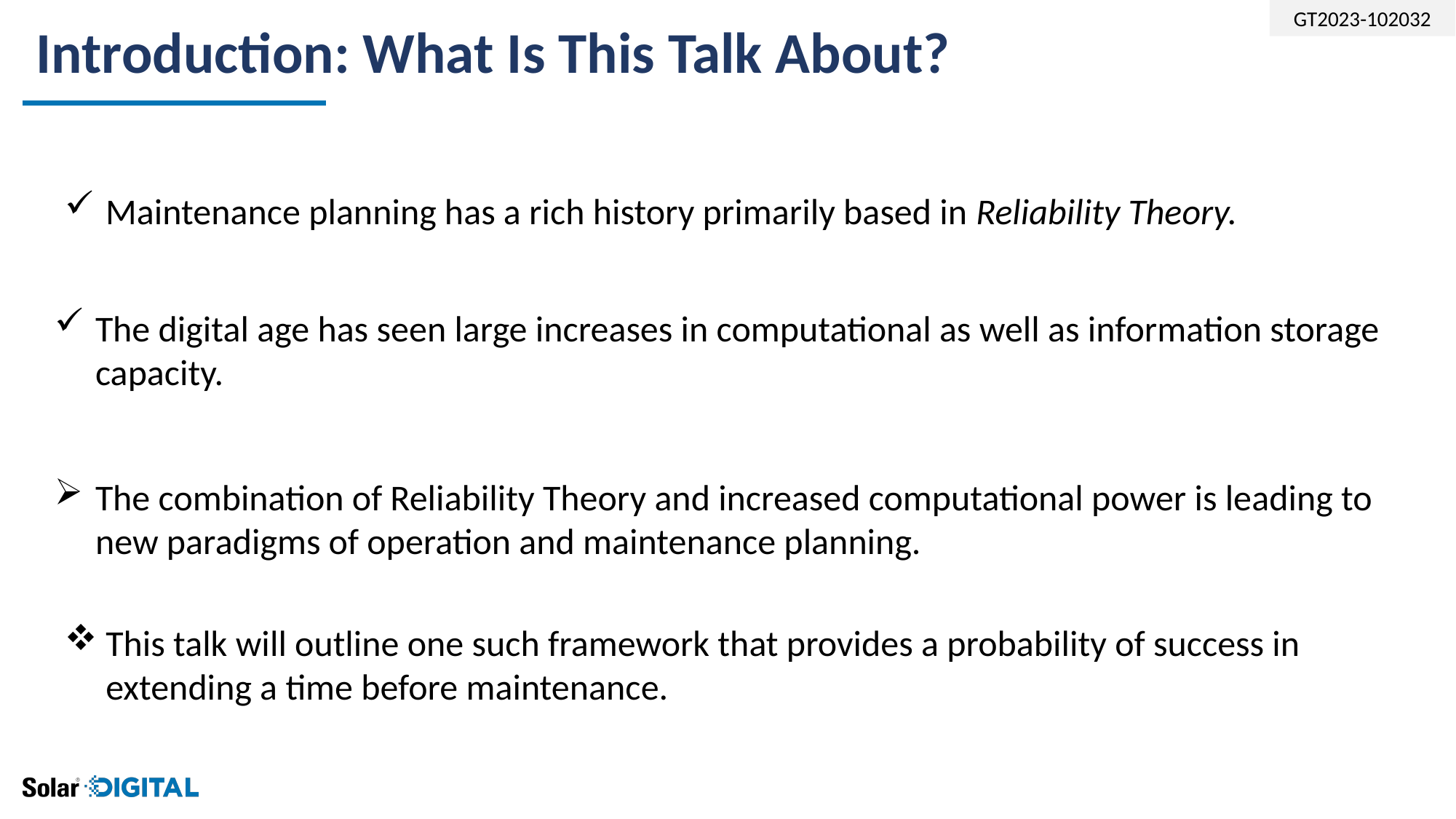

# Introduction: What Is This Talk About?
Maintenance planning has a rich history primarily based in Reliability Theory.
The digital age has seen large increases in computational as well as information storage capacity.
The combination of Reliability Theory and increased computational power is leading to new paradigms of operation and maintenance planning.
This talk will outline one such framework that provides a probability of success in extending a time before maintenance.